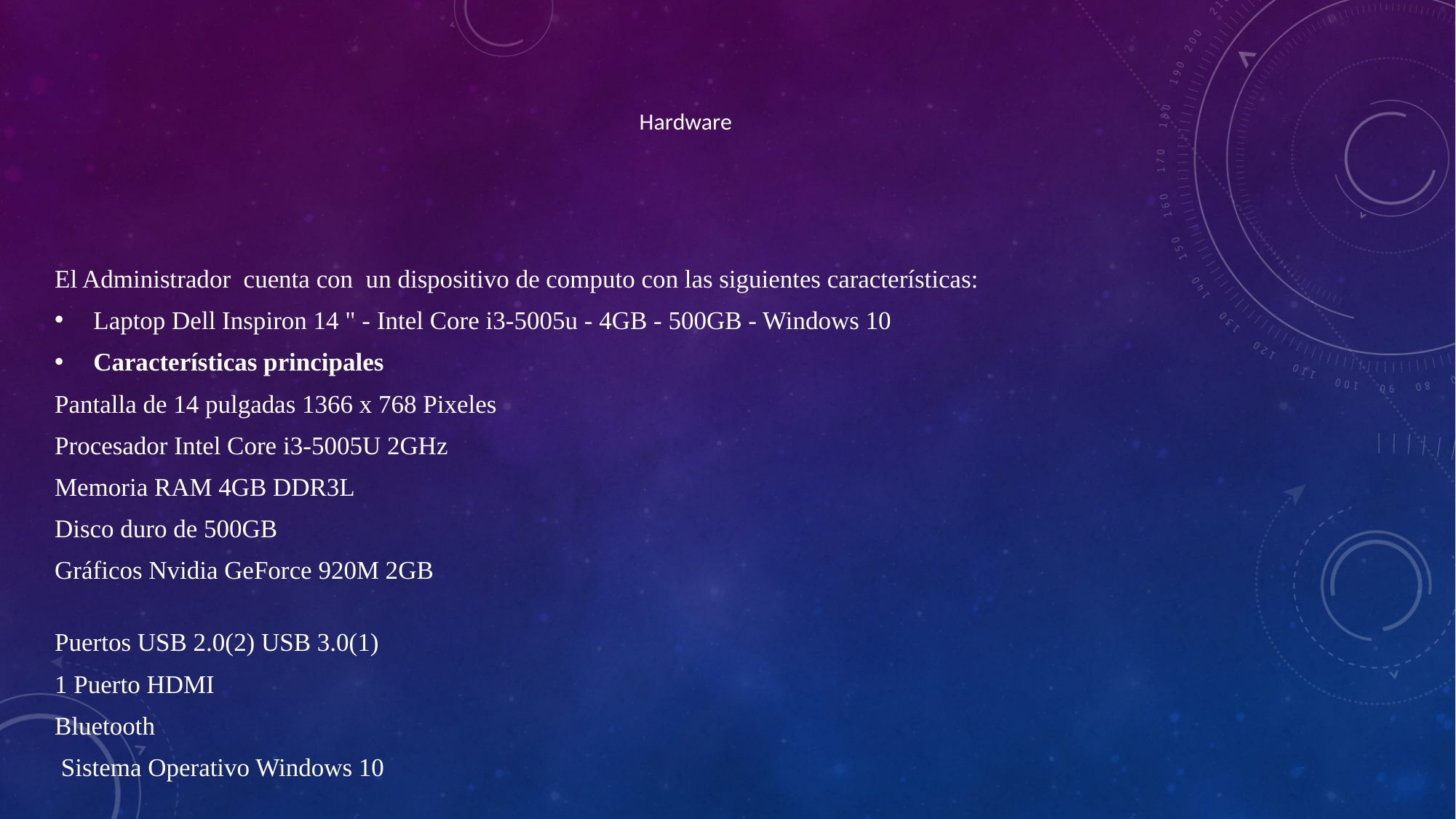

# Hardware
El Administrador  cuenta con  un dispositivo de computo con las siguientes características:
Laptop Dell Inspiron 14 " - Intel Core i3-5005u - 4GB - 500GB - Windows 10
Características principales
Pantalla de 14 pulgadas 1366 x 768 Pixeles
Procesador Intel Core i3-5005U 2GHz
Memoria RAM 4GB DDR3L
Disco duro de 500GB
Gráficos Nvidia GeForce 920M 2GB
Puertos USB 2.0(2) USB 3.0(1)
1 Puerto HDMI
Bluetooth
 Sistema Operativo Windows 10